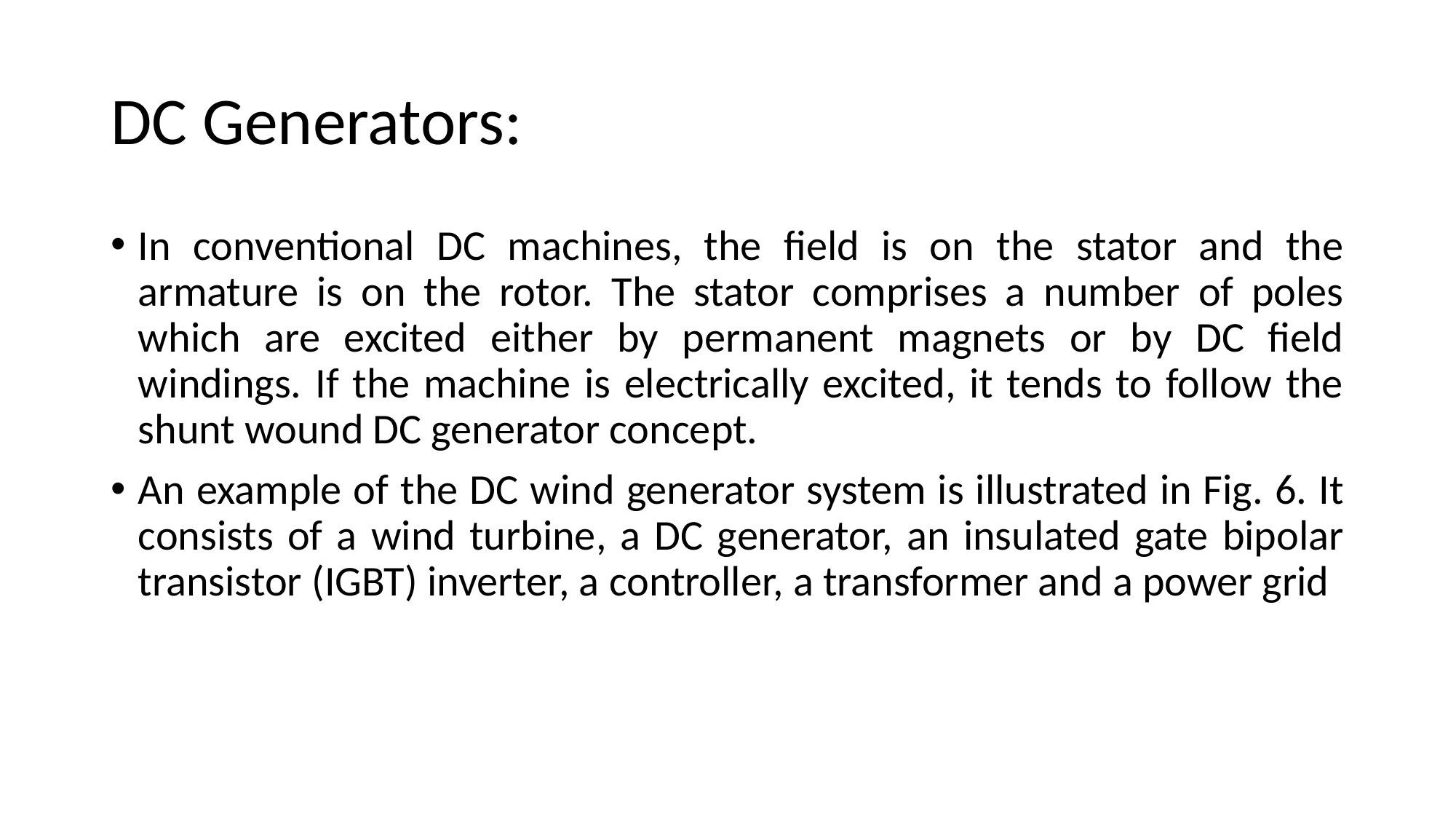

# DC Generators:
In conventional DC machines, the field is on the stator and the armature is on the rotor. The stator comprises a number of poles which are excited either by permanent magnets or by DC field windings. If the machine is electrically excited, it tends to follow the shunt wound DC generator concept.
An example of the DC wind generator system is illustrated in Fig. 6. It consists of a wind turbine, a DC generator, an insulated gate bipolar transistor (IGBT) inverter, a controller, a transformer and a power grid